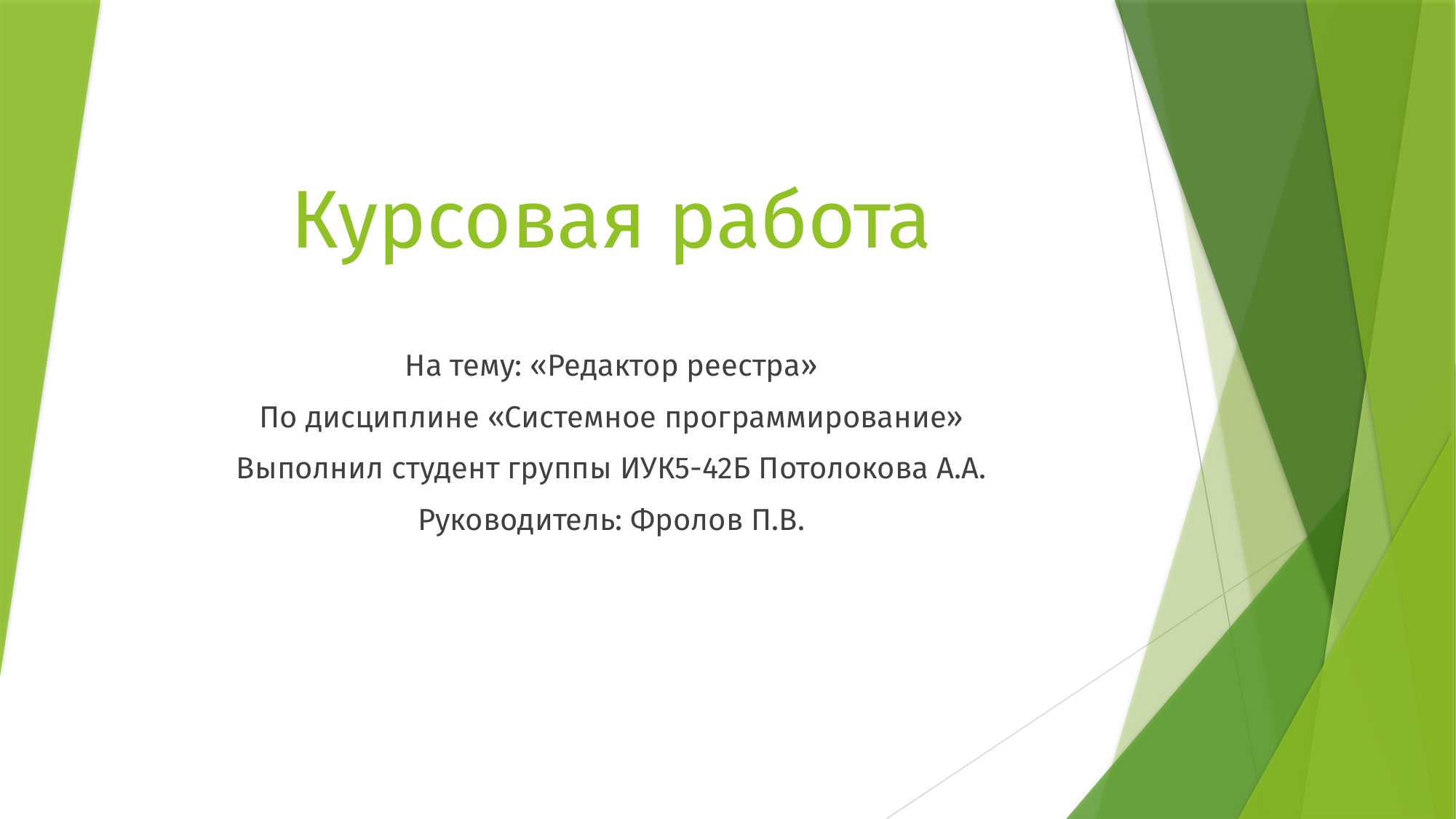

Курсовая работа

На тему: «Редактор реестра»
По дисциплине «Системное программирование»
Выполнил студент группы ИУК5-42Б Потолокова А.А.
Руководитель: Фролов П.В.